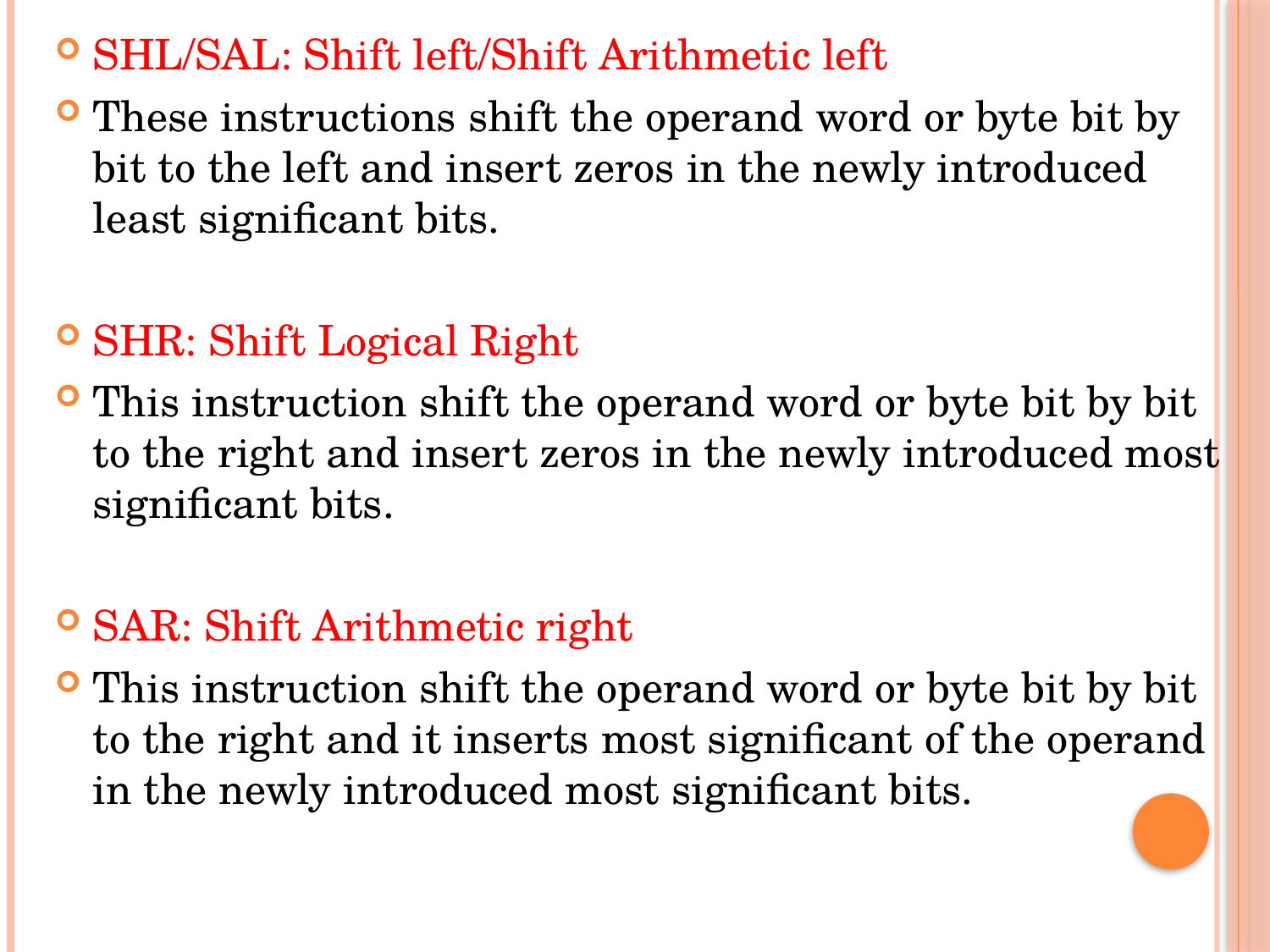

SHL/SAL: Shift left/Shift Arithmetic left
These instructions shift the operand word or byte bit by bit to the left and insert zeros in the newly introduced least significant bits.

SHR: Shift Logical Right
This instruction shift the operand word or byte bit by bit to the right and insert zeros in the newly introduced most significant bits.

SAR: Shift Arithmetic right
This instruction shift the operand word or byte bit by bit to the right and it inserts most significant of the operand in the newly introduced most significant bits.